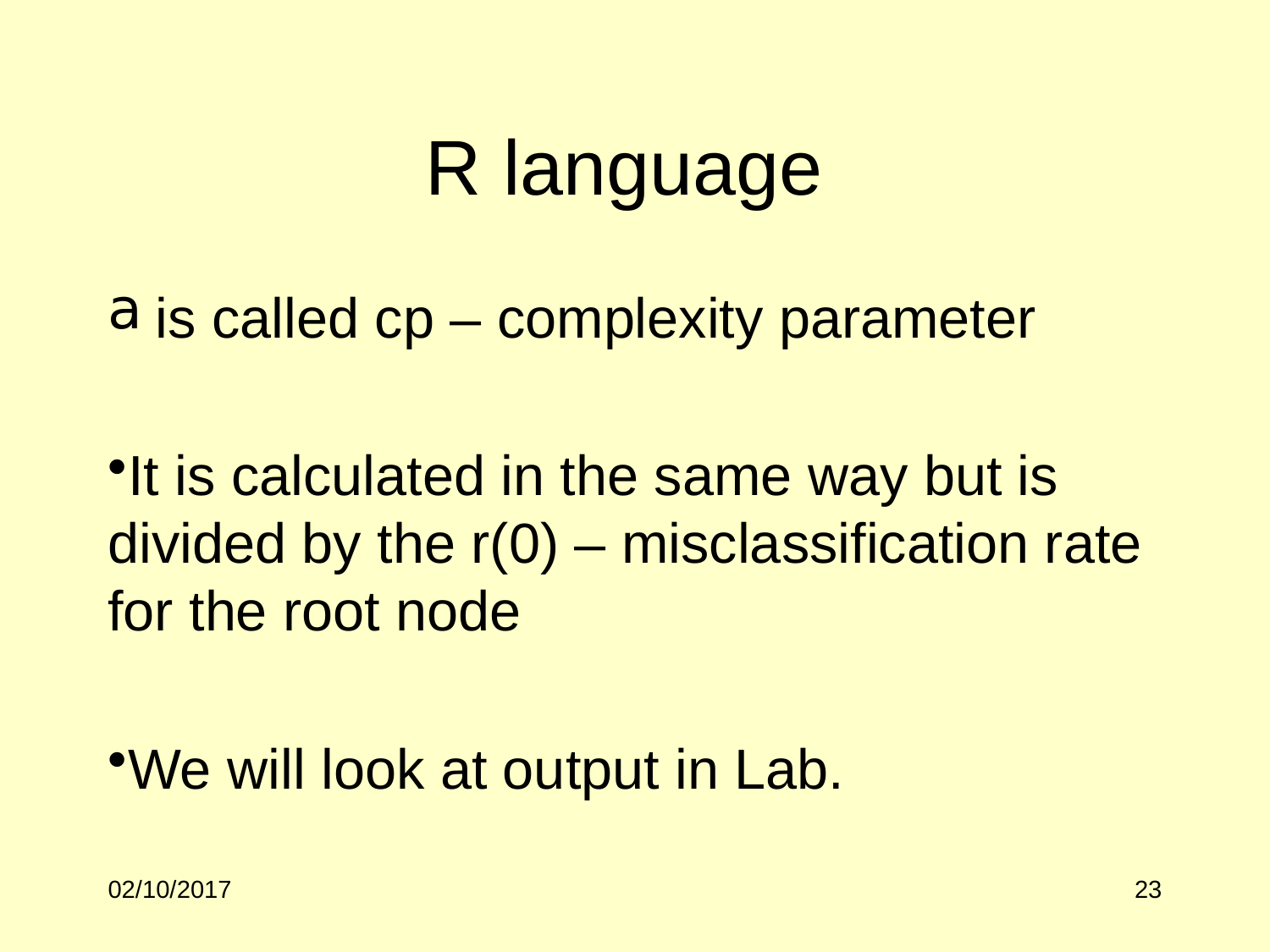

# R language
is called cp – complexity parameter

It is calculated in the same way but is divided by the r(0) – misclassification rate for the root node

We will look at output in Lab.

02/10/2017
23